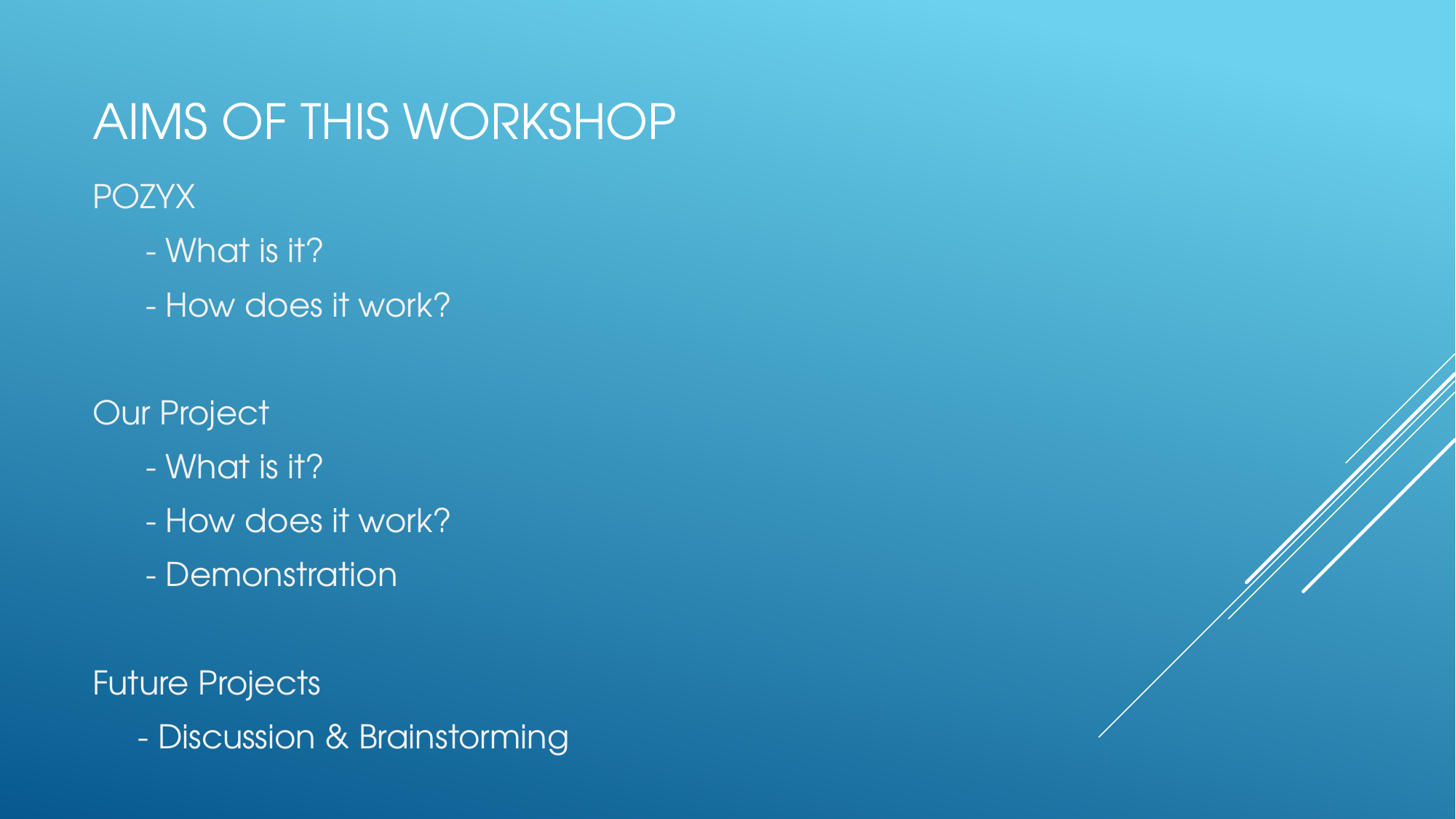

# Aims of this workshop
POZYX
- What is it?
- How does it work?

Our Project
- What is it?
- How does it work?
- Demonstration

Future Projects
     - Discussion & Brainstorming